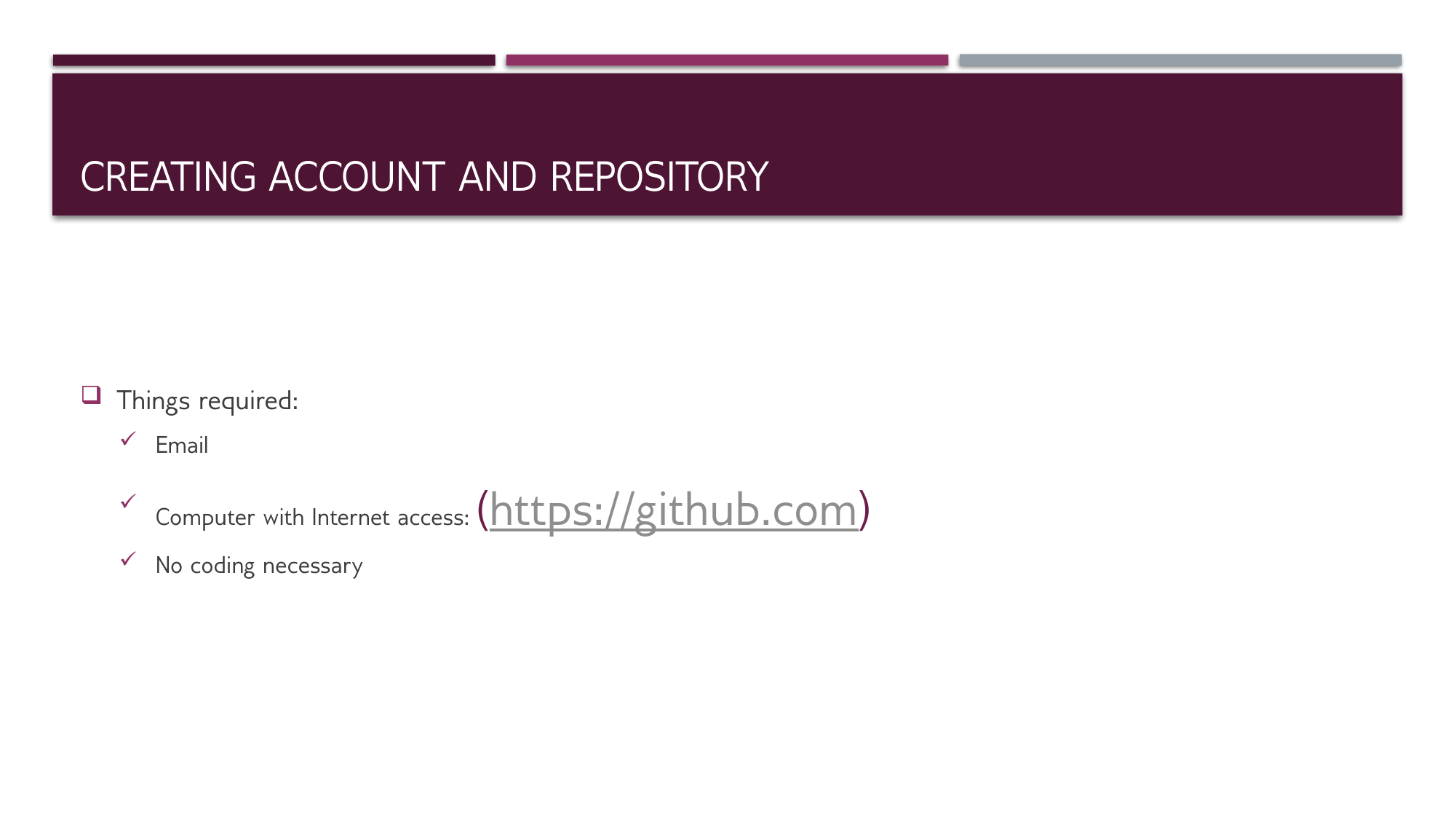

# Creating Account and repository
Things required:
Email
Computer with Internet access: (https://github.com)
No coding necessary